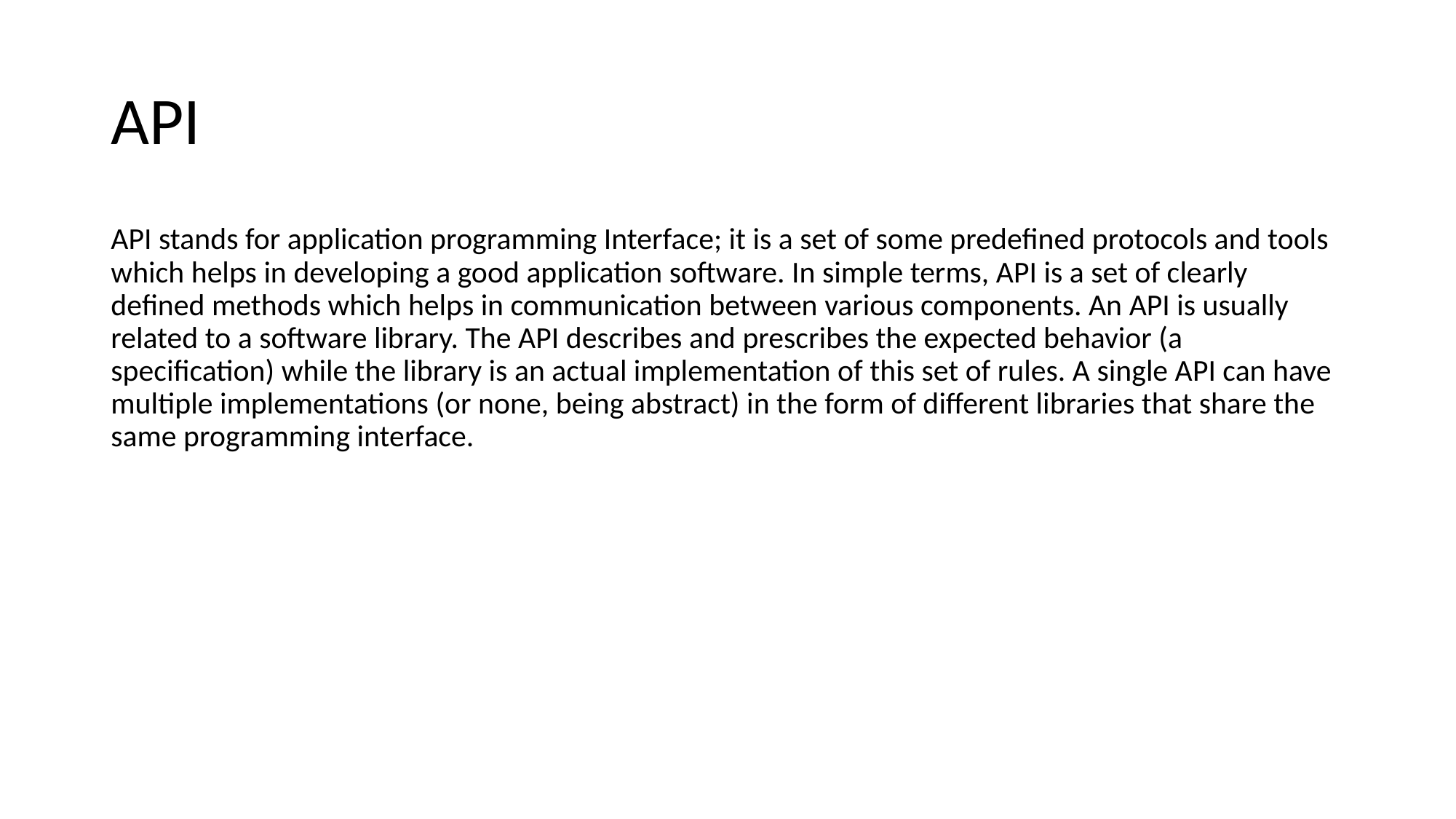

# API
API stands for application programming Interface; it is a set of some predefined protocols and tools which helps in developing a good application software. In simple terms, API is a set of clearly defined methods which helps in communication between various components. An API is usually related to a software library. The API describes and prescribes the expected behavior (a specification) while the library is an actual implementation of this set of rules. A single API can have multiple implementations (or none, being abstract) in the form of different libraries that share the same programming interface.